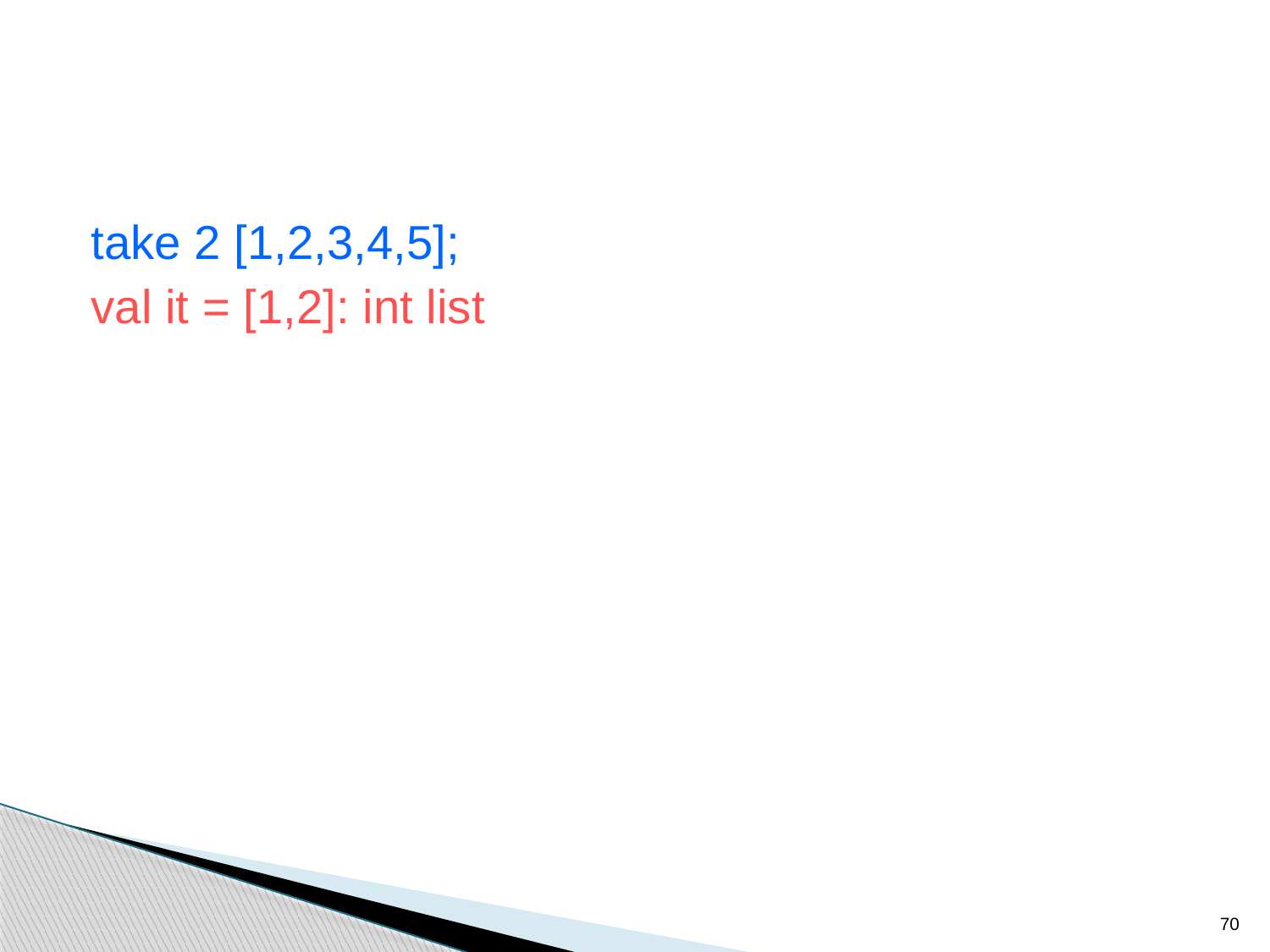

take 2 [1,2,3,4,5];
val it = [1,2]: int list
70